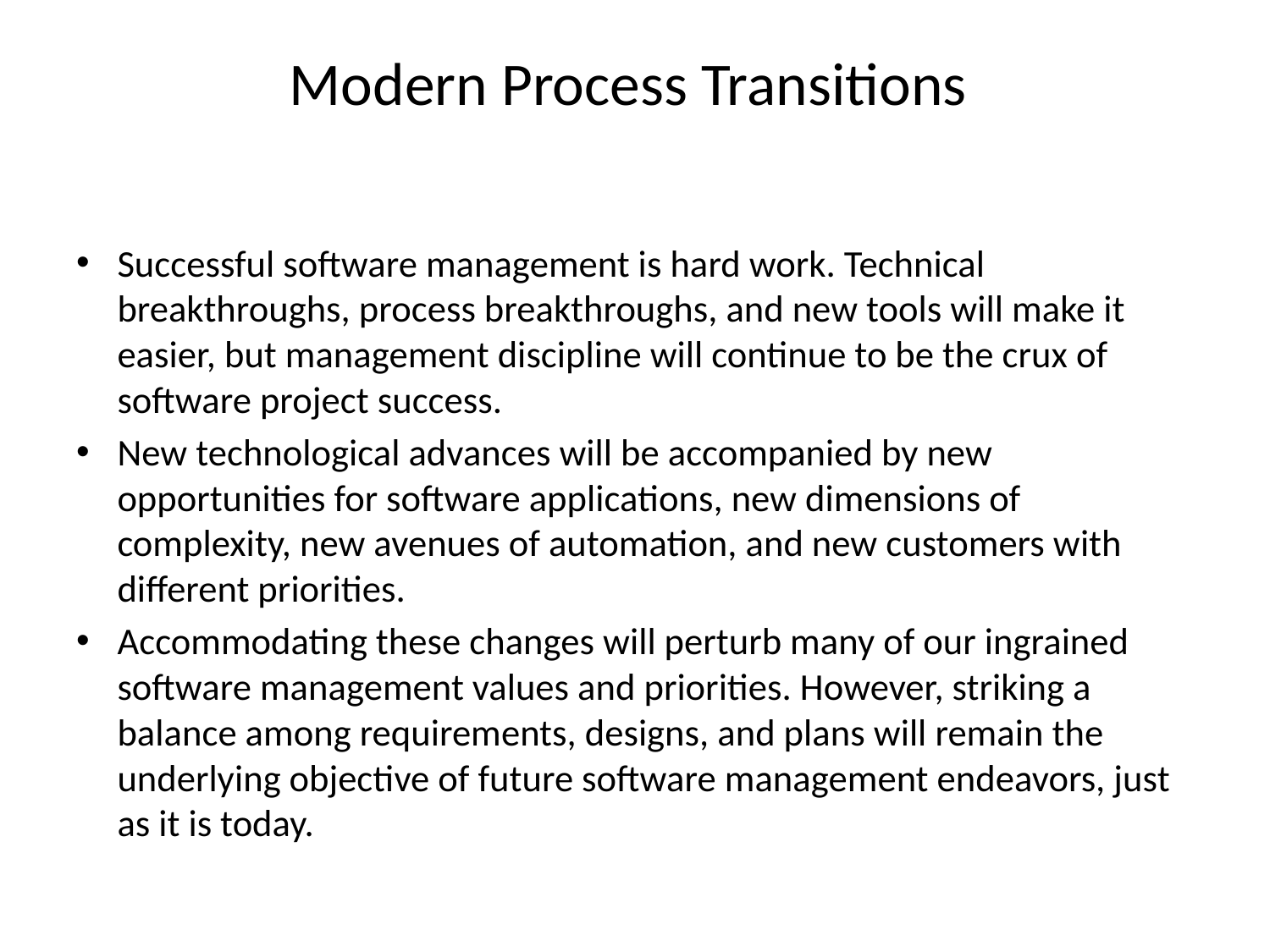

# Modern Process Transitions
Successful software management is hard work. Technical breakthroughs, process breakthroughs, and new tools will make it easier, but management discipline will continue to be the crux of software project success.
New technological advances will be accompanied by new opportunities for software applications, new dimensions of complexity, new avenues of automation, and new customers with different priorities.
Accommodating these changes will perturb many of our ingrained software management values and priorities. However, striking a balance among requirements, designs, and plans will remain the underlying objective of future software management endeavors, just as it is today.